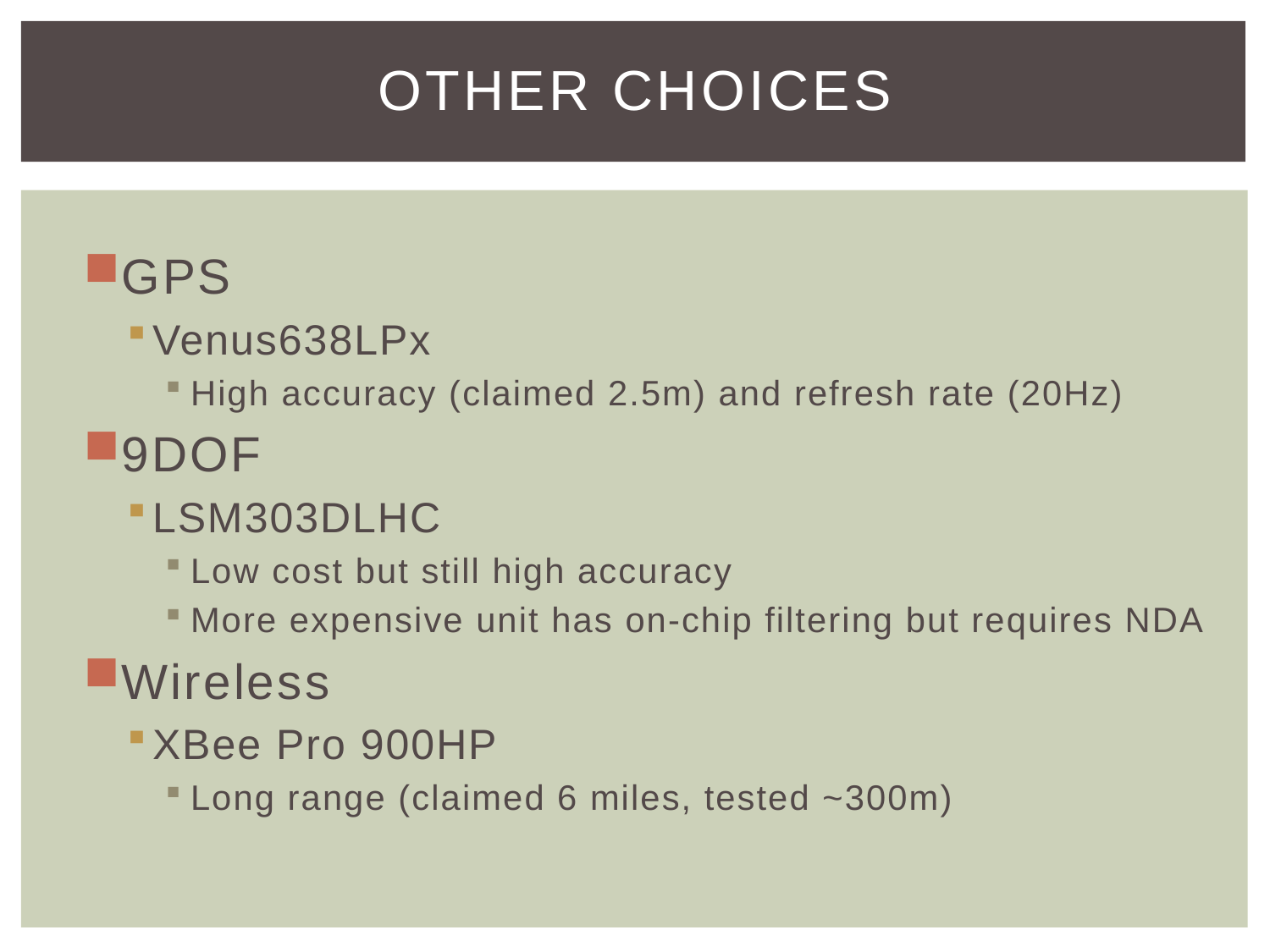

# OTHER CHOICES
GPS
Venus638LPx
High accuracy (claimed 2.5m) and refresh rate (20Hz)
9DOF
LSM303DLHC
Low cost but still high accuracy
More expensive unit has on-chip filtering but requires NDA
Wireless
XBee Pro 900HP
Long range (claimed 6 miles, tested ~300m)